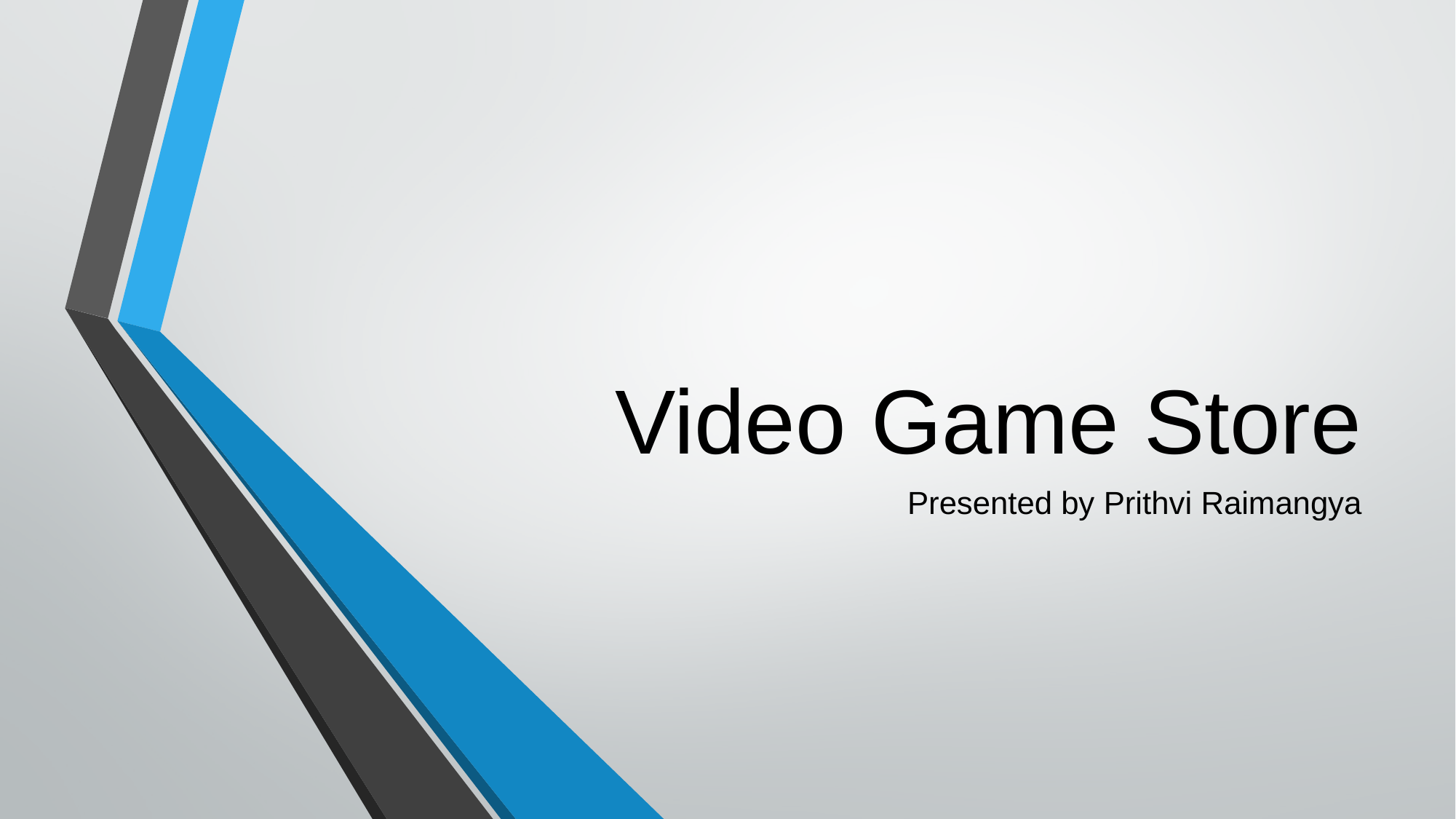

# Video Game Store
Presented by Prithvi Raimangya